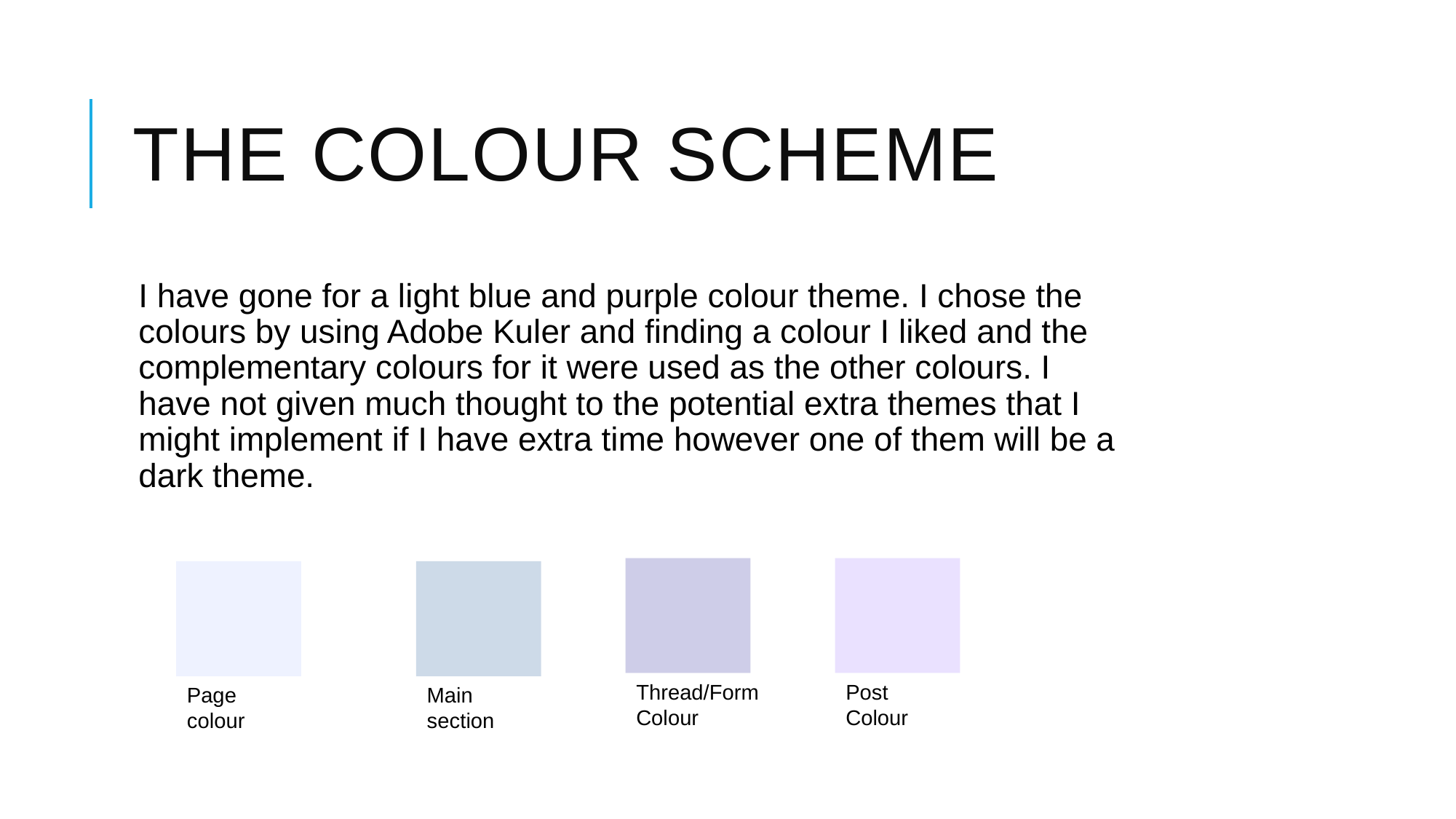

# The colour scheme
I have gone for a light blue and purple colour theme. I chose the colours by using Adobe Kuler and finding a colour I liked and the complementary colours for it were used as the other colours. I have not given much thought to the potential extra themes that I might implement if I have extra time however one of them will be a dark theme.

Thread/Form Colour
Post Colour
Page colour
Main section